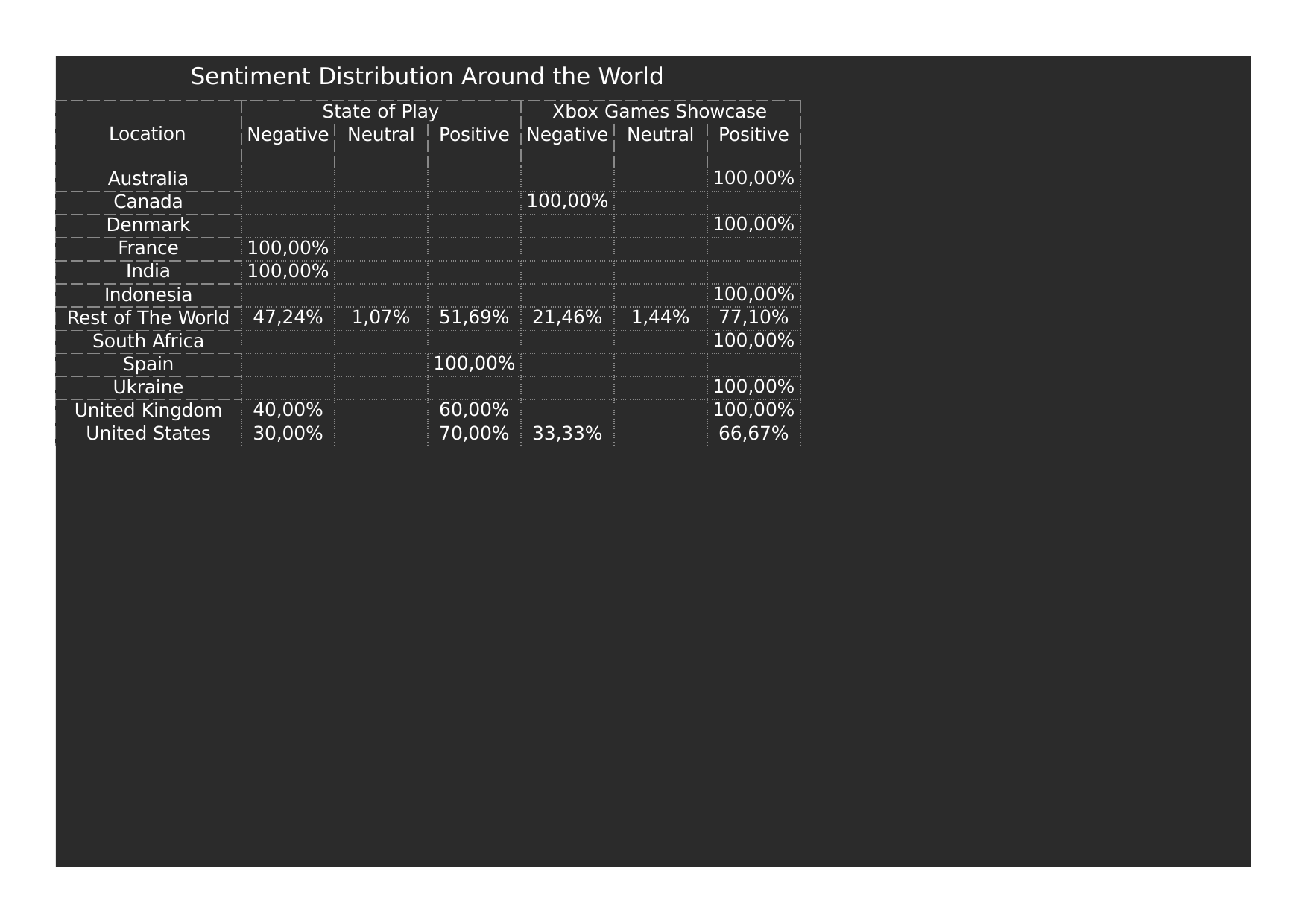

Sentiment Distribution Around the World
| Location | State of Play |  |  | Xbox Games Showcase |  |  |
| --- | --- | --- | --- | --- | --- | --- |
|  | Negative | Neutral | Positive | Negative | Neutral | Positive |
| Australia |  |  |  |  |  | 100,00% |
| Canada |  |  |  | 100,00% |  |  |
| Denmark |  |  |  |  |  | 100,00% |
| France | 100,00% |  |  |  |  |  |
| India | 100,00% |  |  |  |  |  |
| Indonesia |  |  |  |  |  | 100,00% |
| Rest of The World | 47,24% | 1,07% | 51,69% | 21,46% | 1,44% | 77,10% |
| South Africa |  |  |  |  |  | 100,00% |
| Spain |  |  | 100,00% |  |  |  |
| Ukraine |  |  |  |  |  | 100,00% |
| United Kingdom | 40,00% |  | 60,00% |  |  | 100,00% |
| United States | 30,00% |  | 70,00% | 33,33% |  | 66,67% |